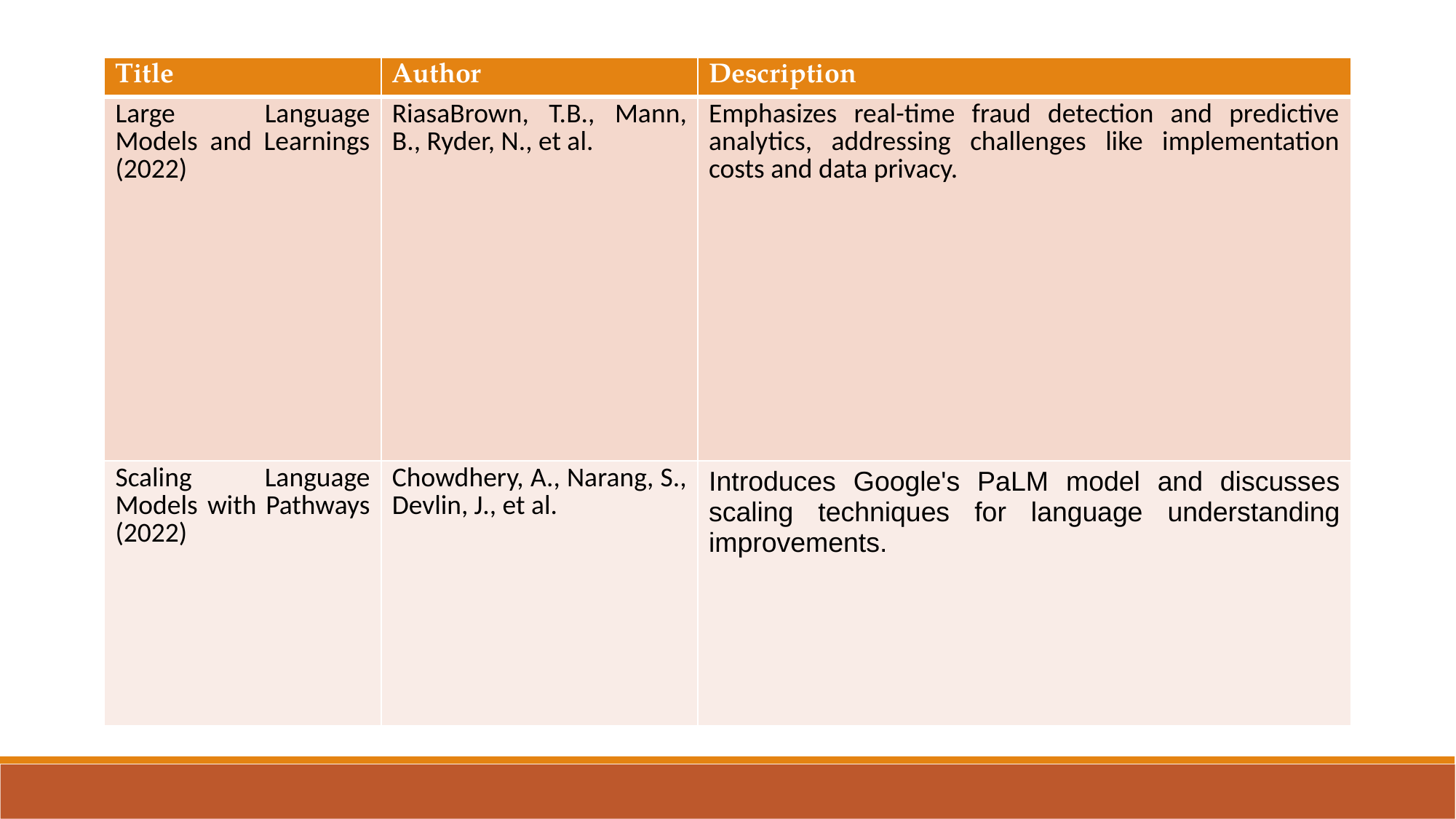

| Title | Author | Description |
| --- | --- | --- |
| Large Language Models and Learnings (2022) | RiasaBrown, T.B., Mann, B., Ryder, N., et al. | Emphasizes real-time fraud detection and predictive analytics, addressing challenges like implementation costs and data privacy. |
| Scaling Language Models with Pathways (2022) | Chowdhery, A., Narang, S., Devlin, J., et al. | Introduces Google's PaLM model and discusses scaling techniques for language understanding improvements. |